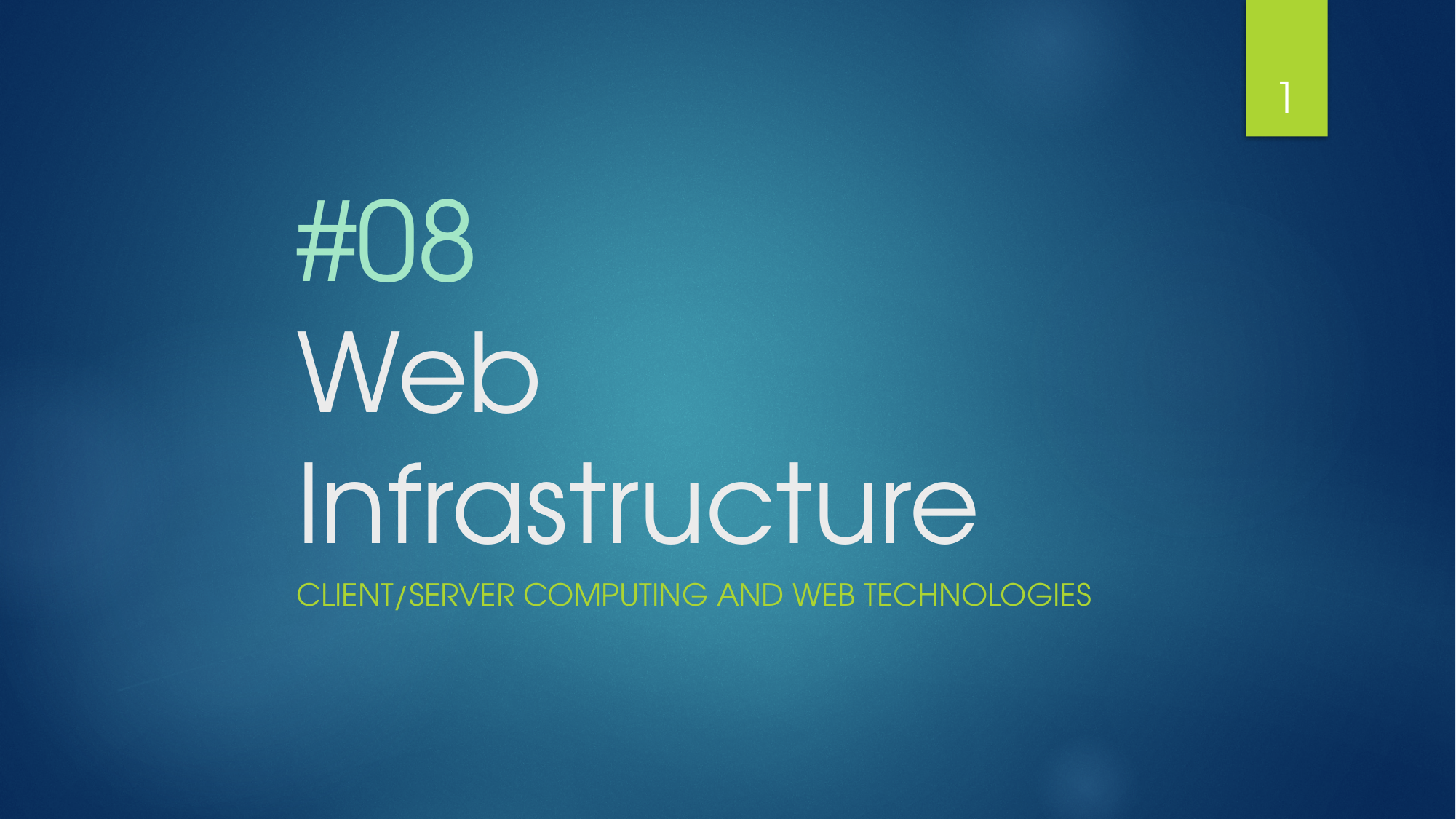

1
# #08 Web Infrastructure
Client/Server Computing and Web Technologies